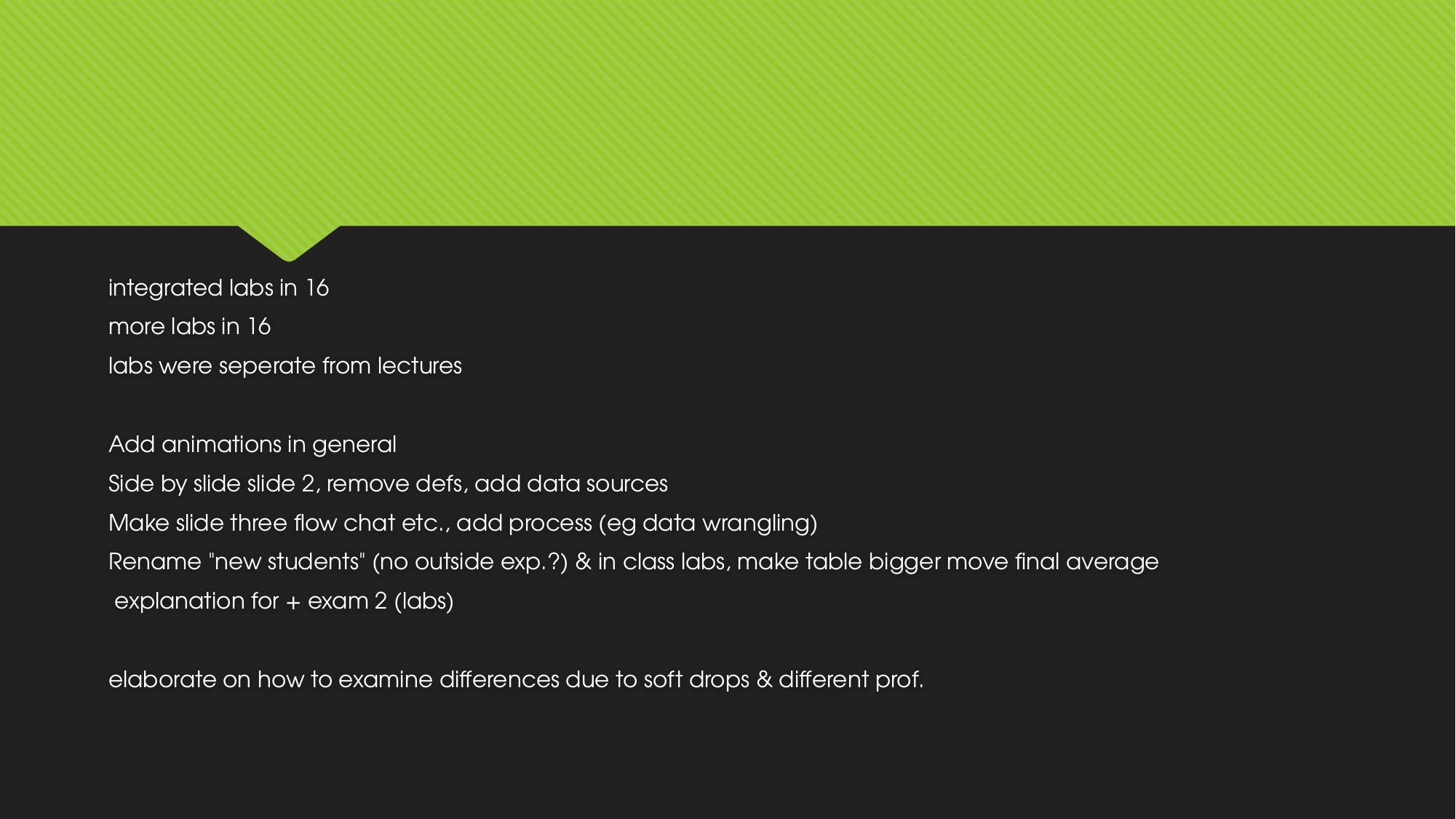

#
integrated labs in 16
more labs in 16
labs were seperate from lectures

Add animations in general
Side by slide slide 2, remove defs, add data sources
Make slide three flow chat etc., add process (eg data wrangling)
Rename "new students" (no outside exp.?) & in class labs, make table bigger move final average
 explanation for + exam 2 (labs)

elaborate on how to examine differences due to soft drops & different prof.